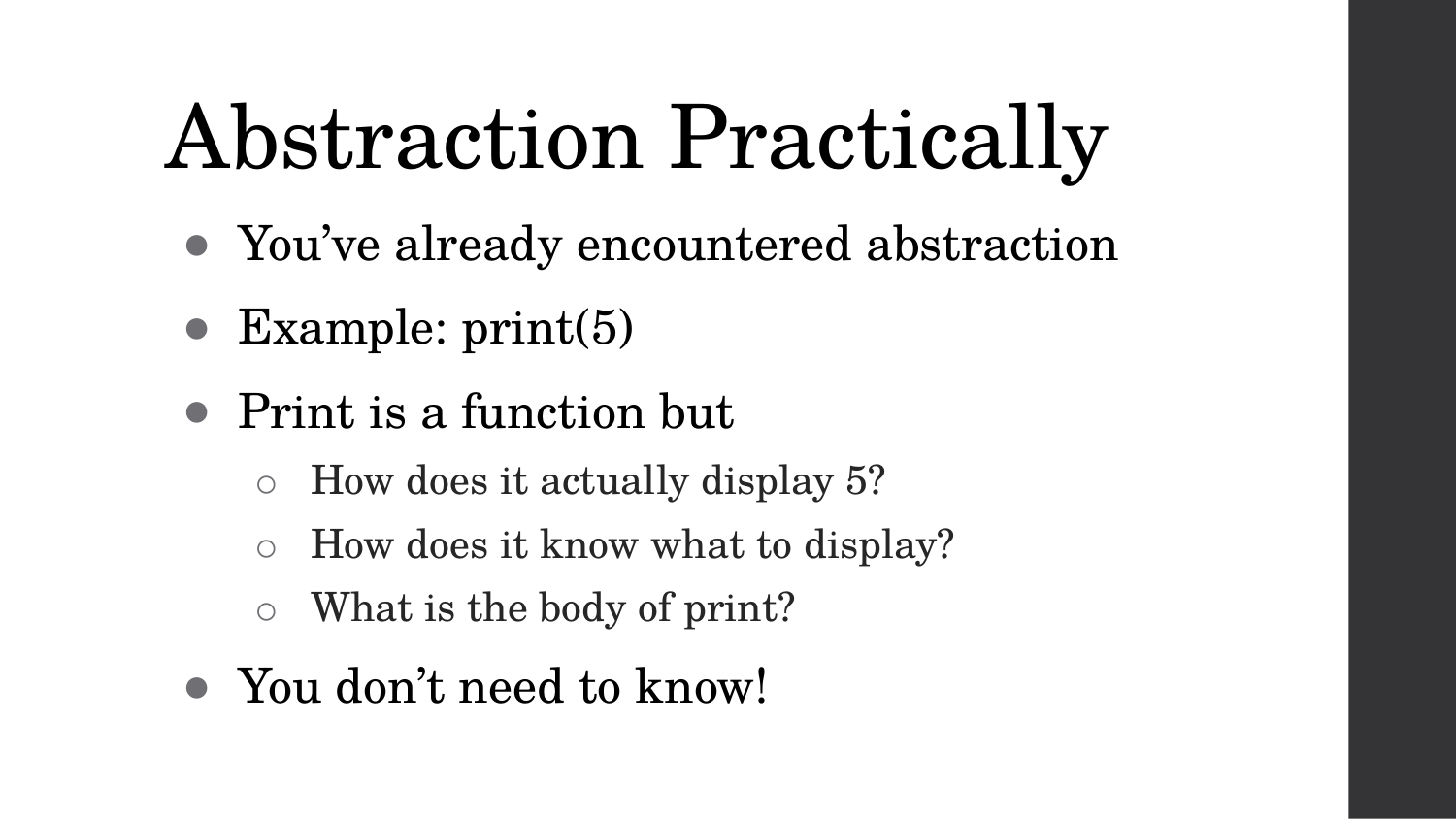

# Abstraction Practically
You’ve already encountered abstraction
Example: print(5)
Print is a function but
How does it actually display 5?
How does it know what to display?
What is the body of print?
You don’t need to know!